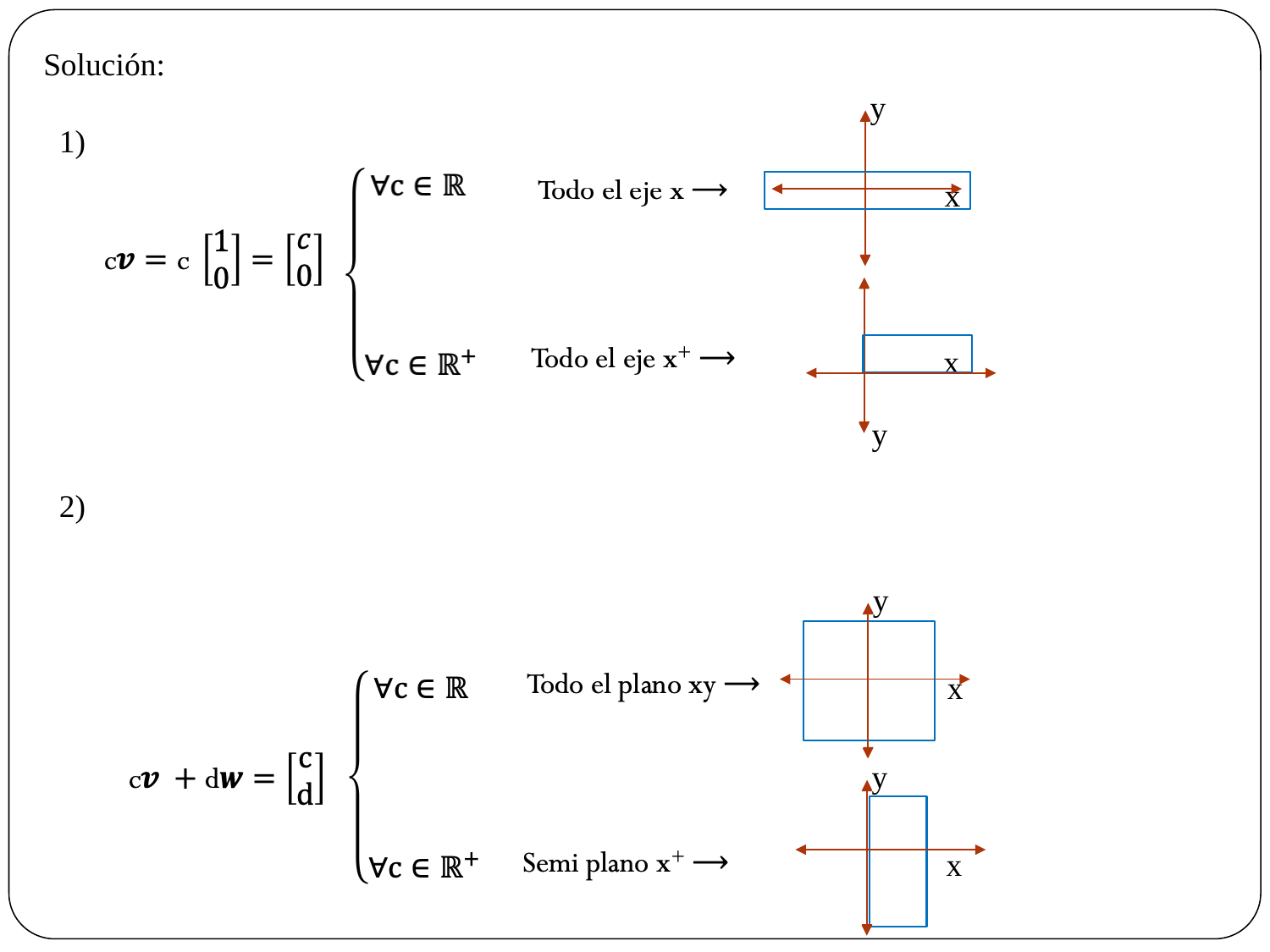

Solución:
y
x

1)

x

y
2)
y

x

y

x